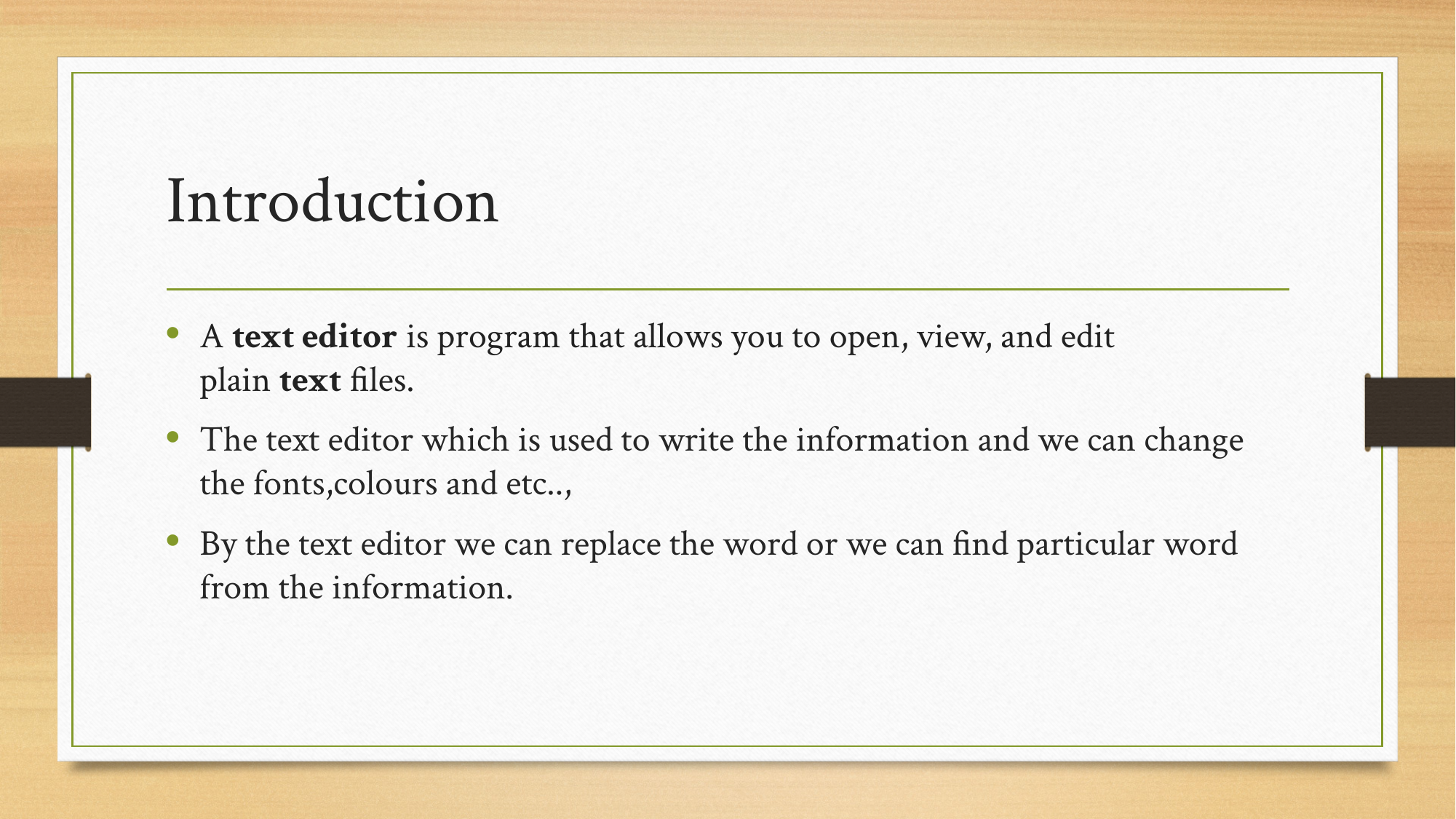

# Introduction
A text editor is program that allows you to open, view, and edit plain text files.
The text editor which is used to write the information and we can change the fonts,colours and etc..,
By the text editor we can replace the word or we can find particular word from the information.